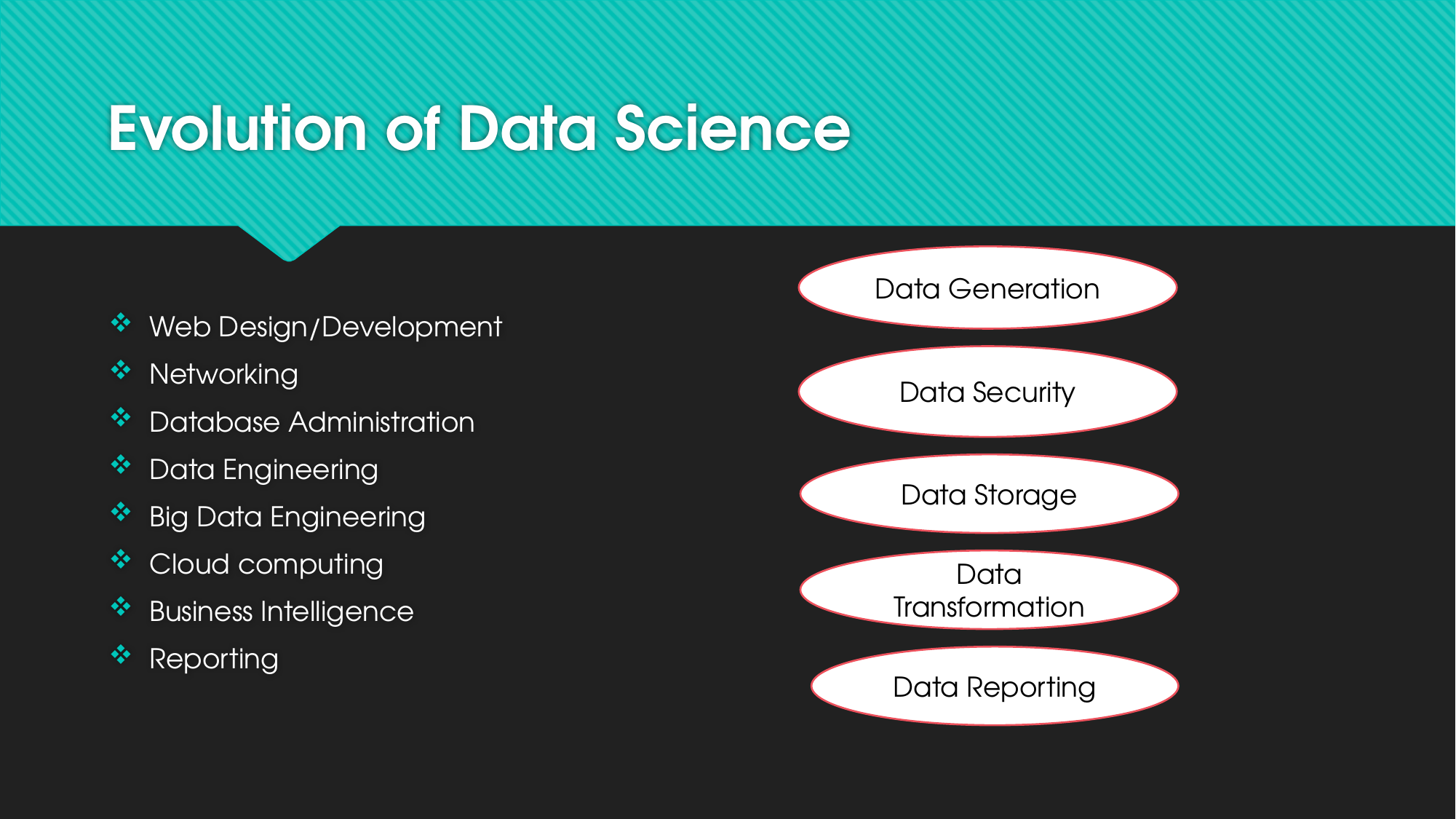

# Evolution of Data Science
Data Generation
Web Design/Development
Networking
Database Administration
Data Engineering
Big Data Engineering
Cloud computing
Business Intelligence
Reporting

Data Security
Data Storage
Data Transformation
Data Reporting